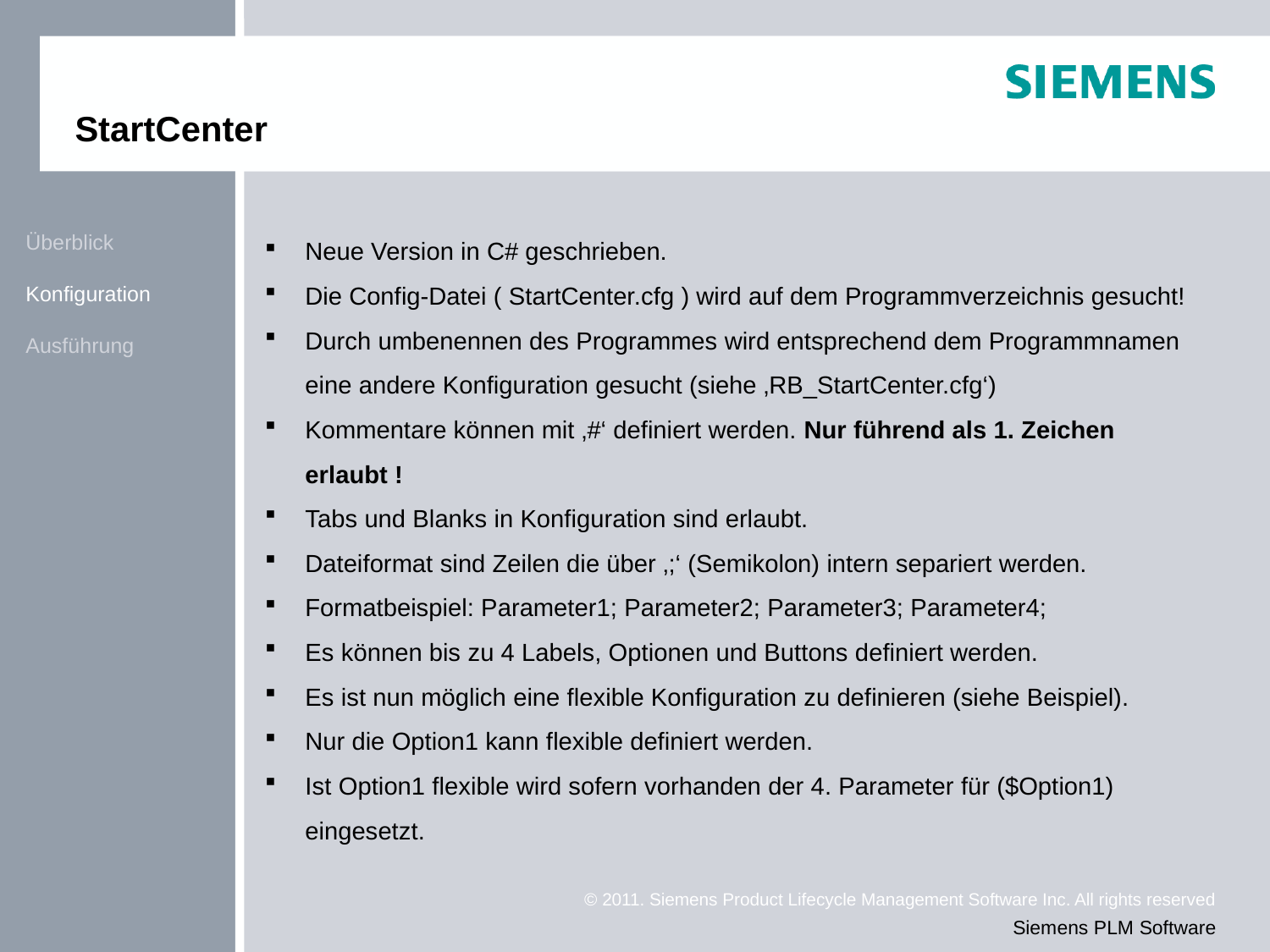

# StartCenter
| Überblick |
| --- |
| Konfiguration |
| Ausführung |
Neue Version in C# geschrieben.
Die Config-Datei ( StartCenter.cfg ) wird auf dem Programmverzeichnis gesucht!
Durch umbenennen des Programmes wird entsprechend dem Programmnamen eine andere Konfiguration gesucht (siehe ‚RB_StartCenter.cfg‘)
Kommentare können mit ‚#‘ definiert werden. Nur führend als 1. Zeichen erlaubt !
Tabs und Blanks in Konfiguration sind erlaubt.
Dateiformat sind Zeilen die über ‚;‘ (Semikolon) intern separiert werden.
Formatbeispiel: Parameter1; Parameter2; Parameter3; Parameter4;
Es können bis zu 4 Labels, Optionen und Buttons definiert werden.
Es ist nun möglich eine flexible Konfiguration zu definieren (siehe Beispiel).
Nur die Option1 kann flexible definiert werden.
Ist Option1 flexible wird sofern vorhanden der 4. Parameter für ($Option1) eingesetzt.